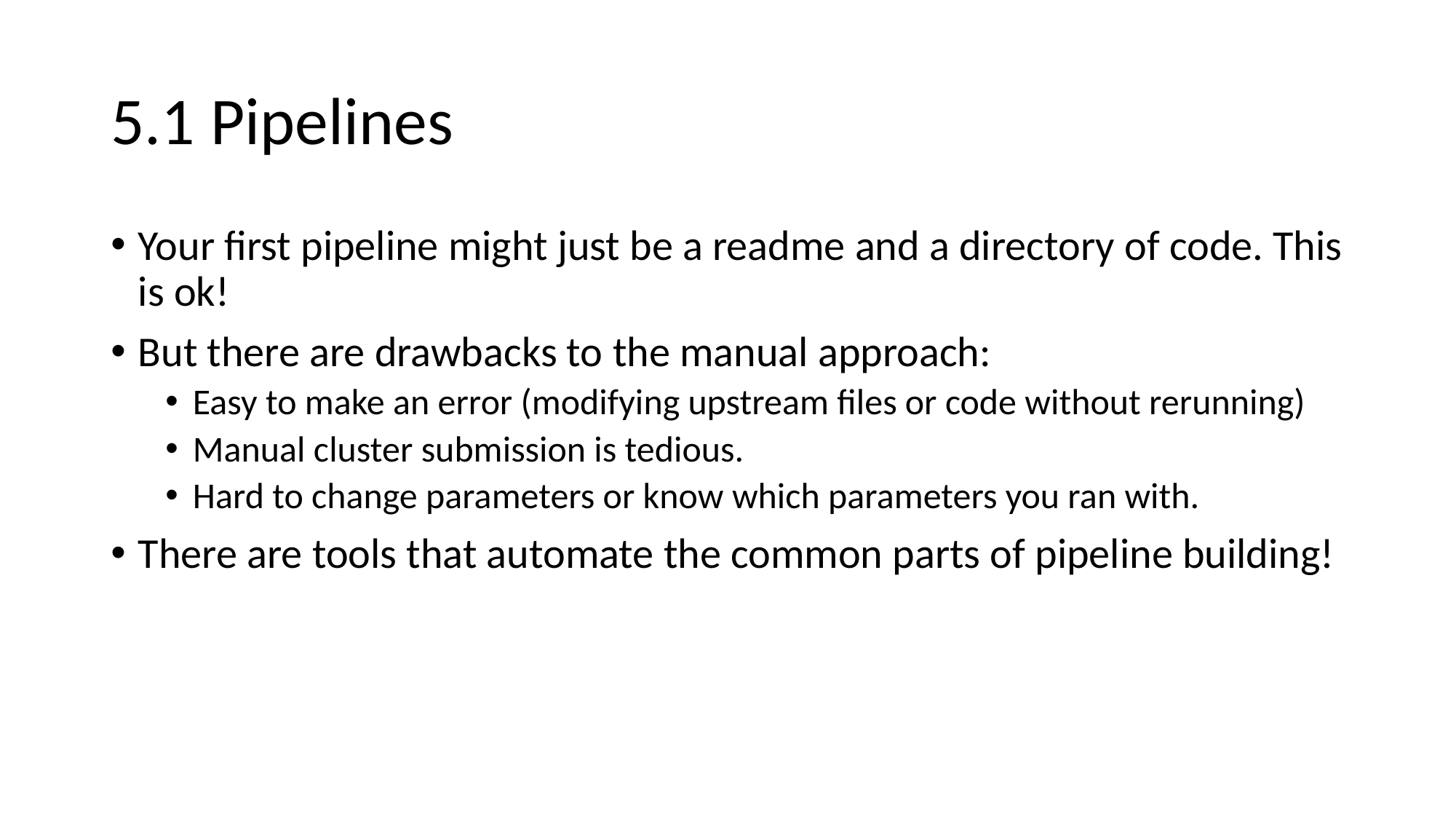

# 5.1 Pipelines
Your first pipeline might just be a readme and a directory of code. This is ok!
But there are drawbacks to the manual approach:
Easy to make an error (modifying upstream files or code without rerunning)
Manual cluster submission is tedious.
Hard to change parameters or know which parameters you ran with.
There are tools that automate the common parts of pipeline building!